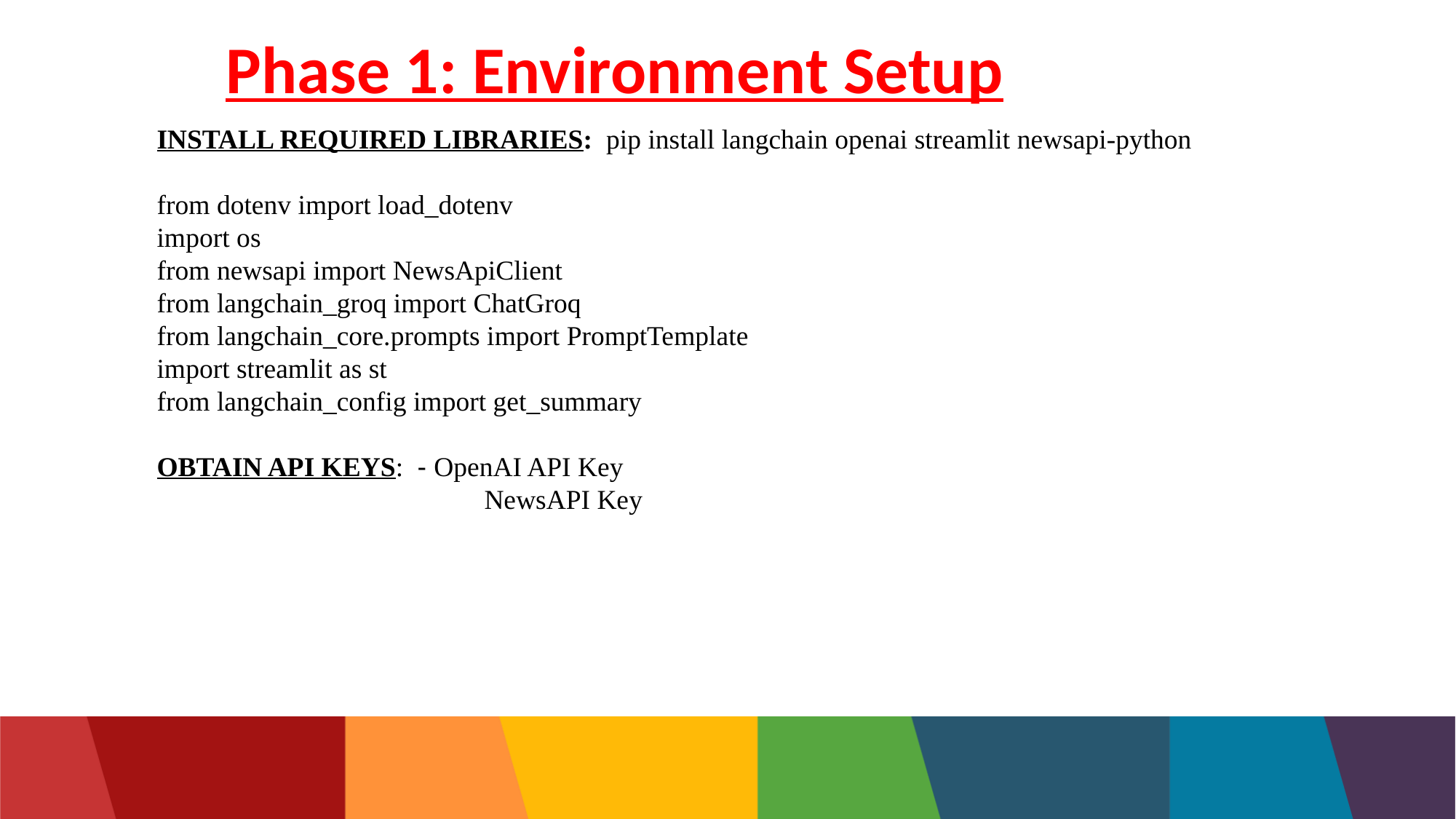

# Phase 1: Environment Setup
INSTALL REQUIRED LIBRARIES:  pip install langchain openai streamlit newsapi-python

from dotenv import load_dotenv
import os
from newsapi import NewsApiClient
from langchain_groq import ChatGroq
from langchain_core.prompts import PromptTemplate
import streamlit as st
from langchain_config import get_summary

OBTAIN API KEYS:  - OpenAI API Key
			NewsAPI Key